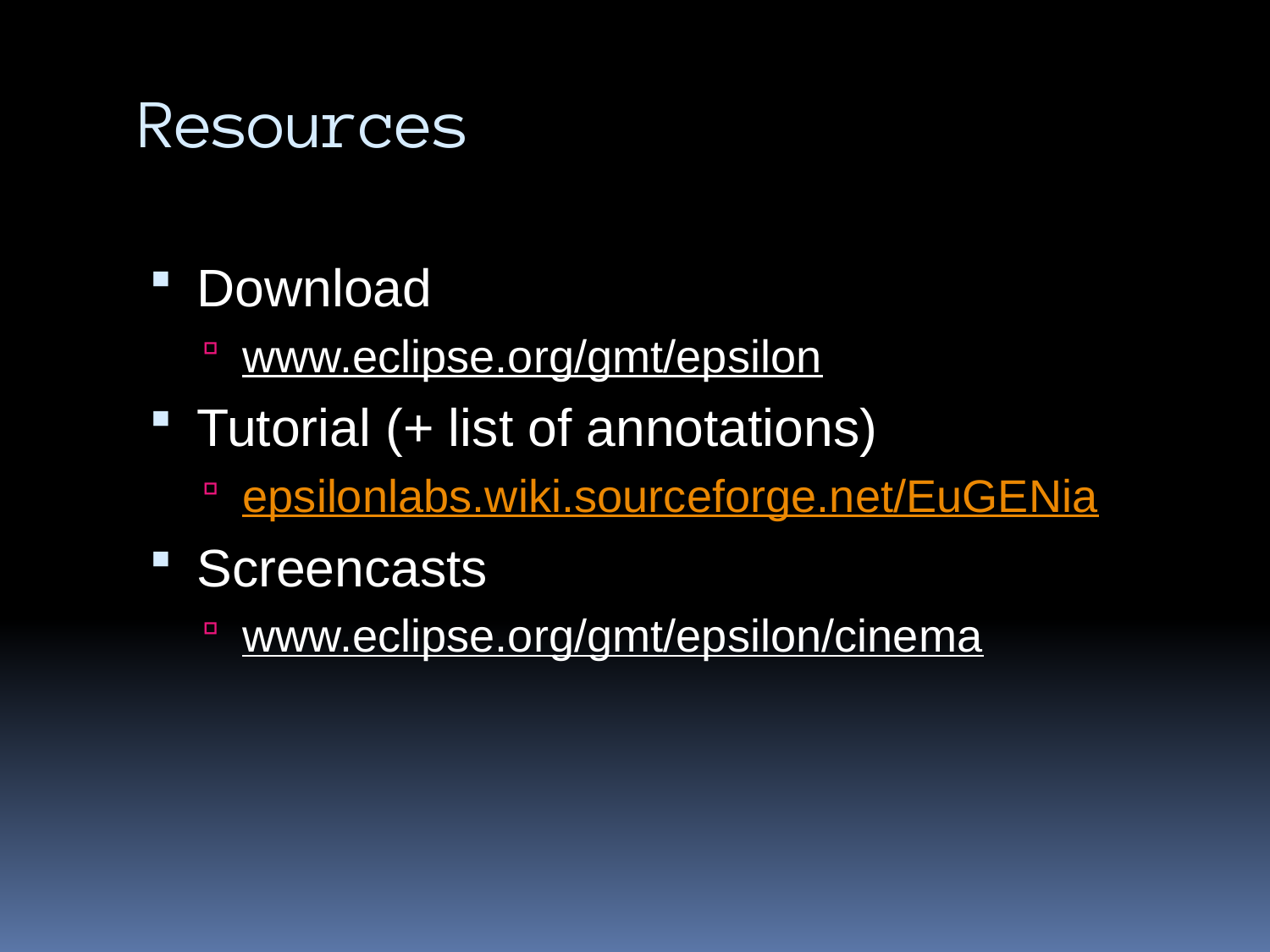

# Resources
Download
www.eclipse.org/gmt/epsilon
Tutorial (+ list of annotations)
epsilonlabs.wiki.sourceforge.net/EuGENia
Screencasts
www.eclipse.org/gmt/epsilon/cinema